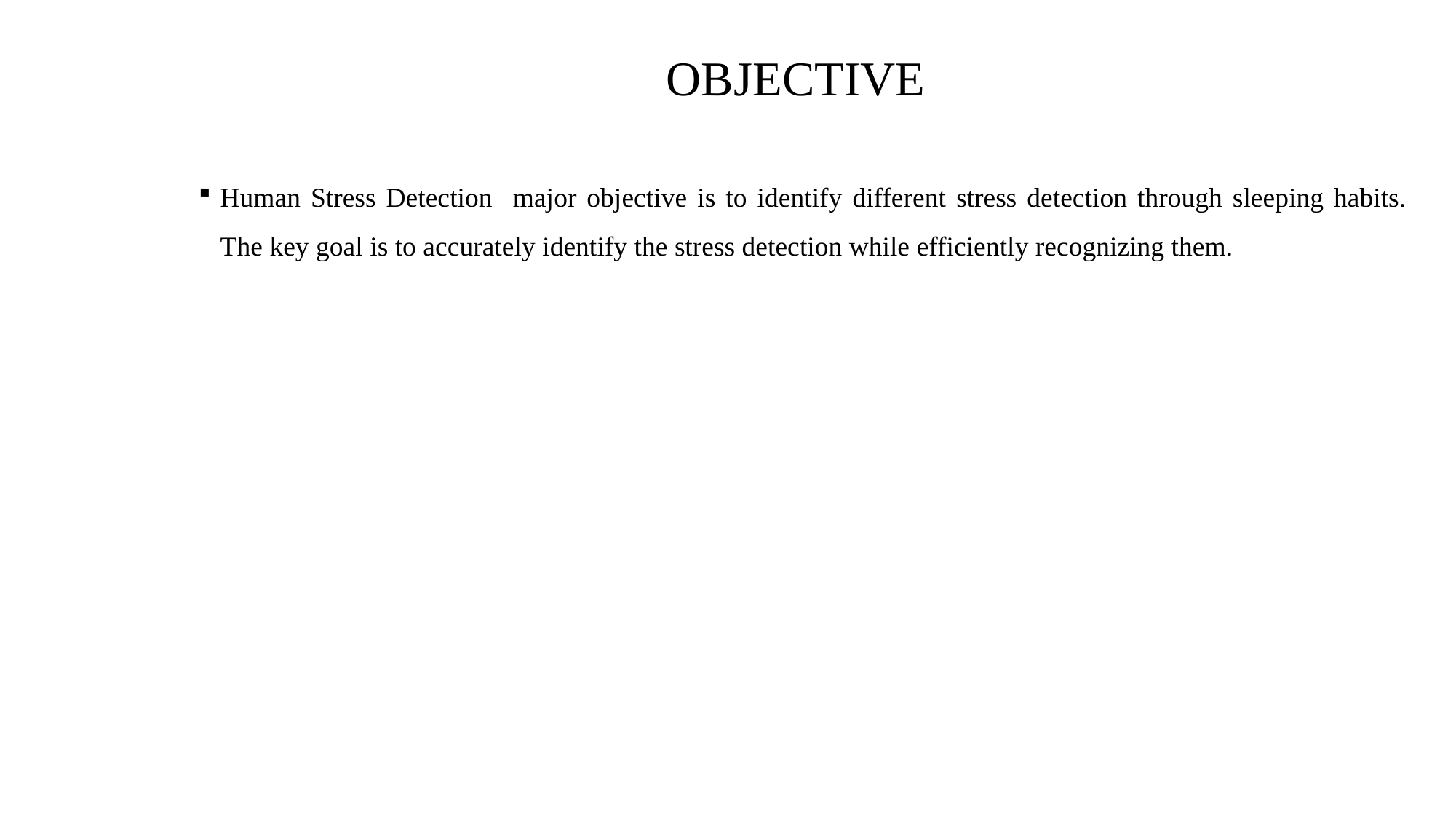

# OBJECTIVE
Human Stress Detection  major objective is to identify different stress detection through sleeping habits. The key goal is to accurately identify the stress detection while efficiently recognizing them.